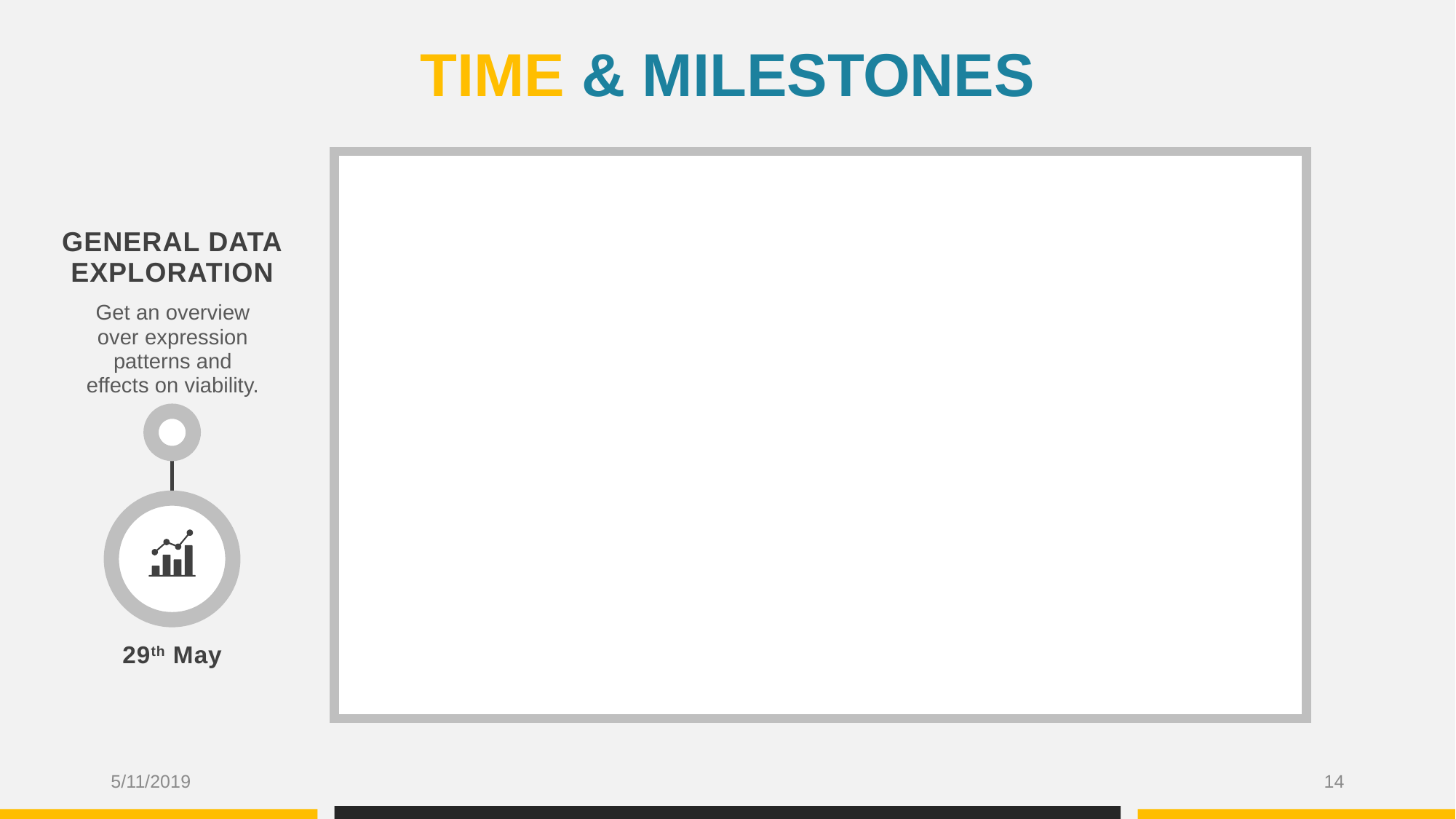

TIME & MILESTONES

GENERAL DATA EXPLORATION
Get an overview over expression patterns and effects on viability.

29th May
5/11/2019
14